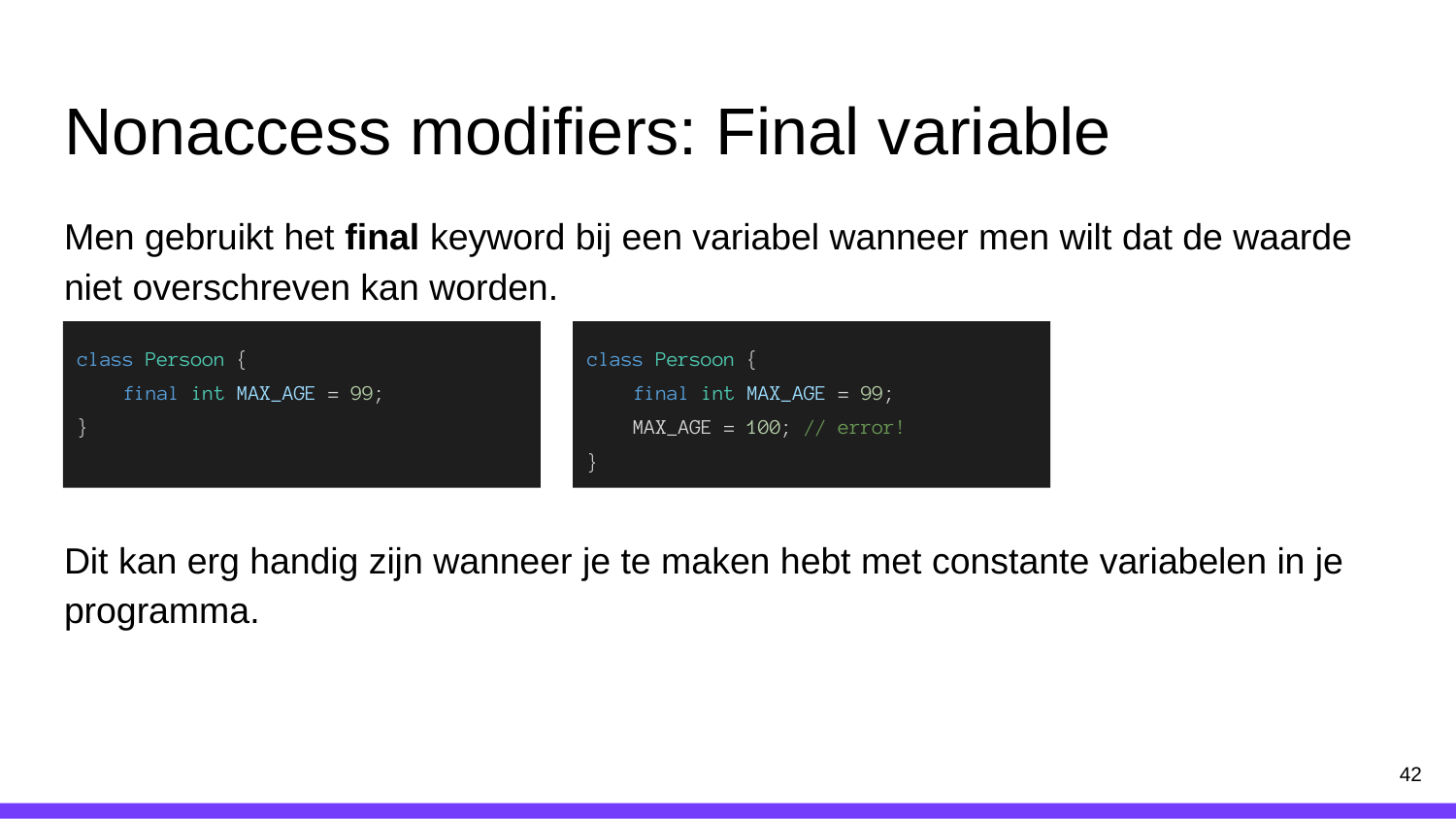

# Nonaccess modifiers: Final variable
Men gebruikt het final keyword bij een variabel wanneer men wilt dat de waarde niet overschreven kan worden.

Dit kan erg handig zijn wanneer je te maken hebt met constante variabelen in je programma.
class Persoon {
    final int MAX_AGE = 99;
}

class Persoon {
    final int MAX_AGE = 99;
    MAX_AGE = 100; // error!
}
42